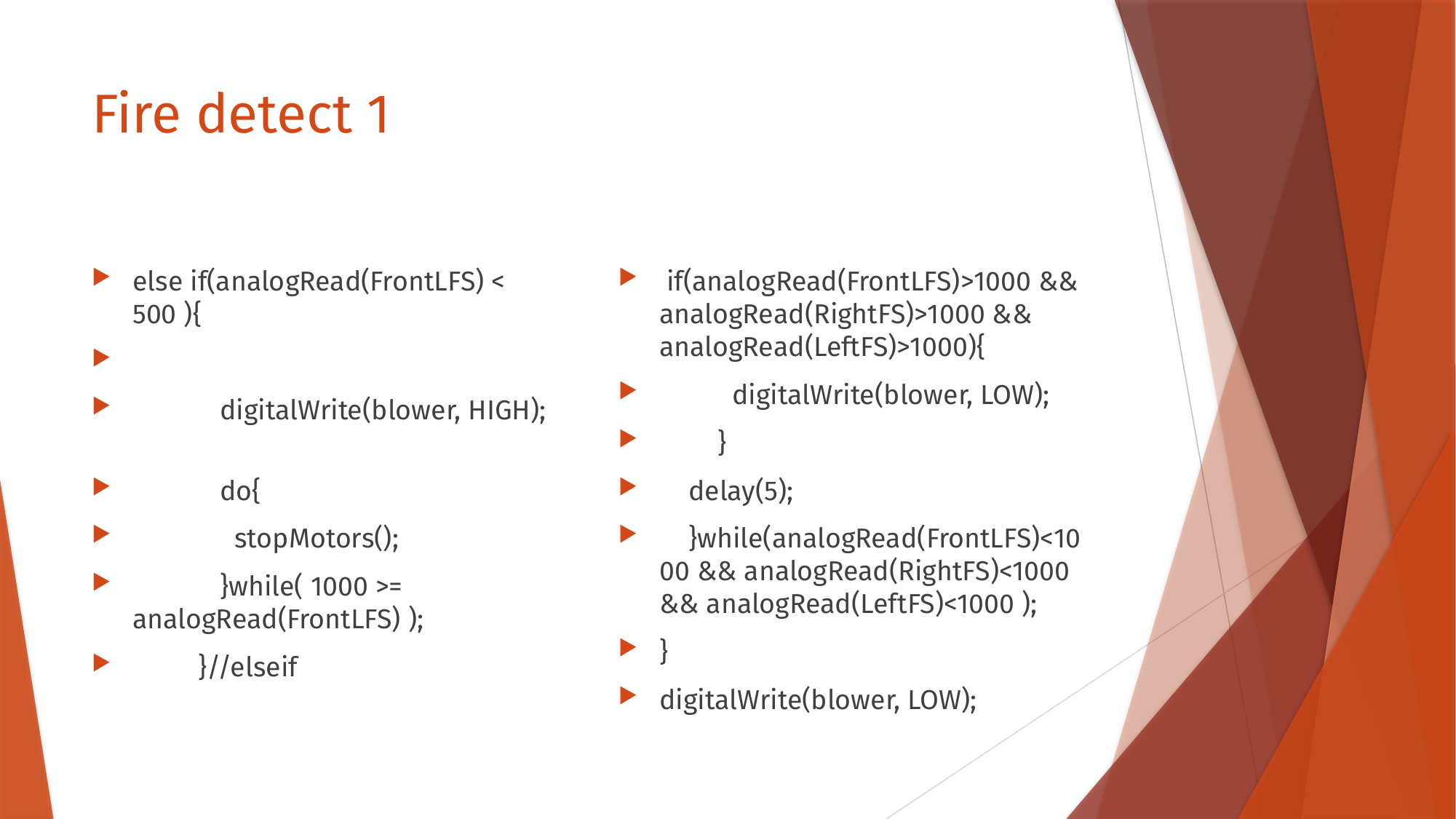

# Fire detect 1
else if(analogRead(FrontLFS) < 500 ){

            digitalWrite(blower, HIGH);
            do{
              stopMotors();
            }while( 1000 >= analogRead(FrontLFS) );
         }//elseif
 if(analogRead(FrontLFS)>1000 && analogRead(RightFS)>1000 && analogRead(LeftFS)>1000){
          digitalWrite(blower, LOW);
        }
    delay(5);
    }while(analogRead(FrontLFS)<1000 && analogRead(RightFS)<1000 && analogRead(LeftFS)<1000 );
}
digitalWrite(blower, LOW);